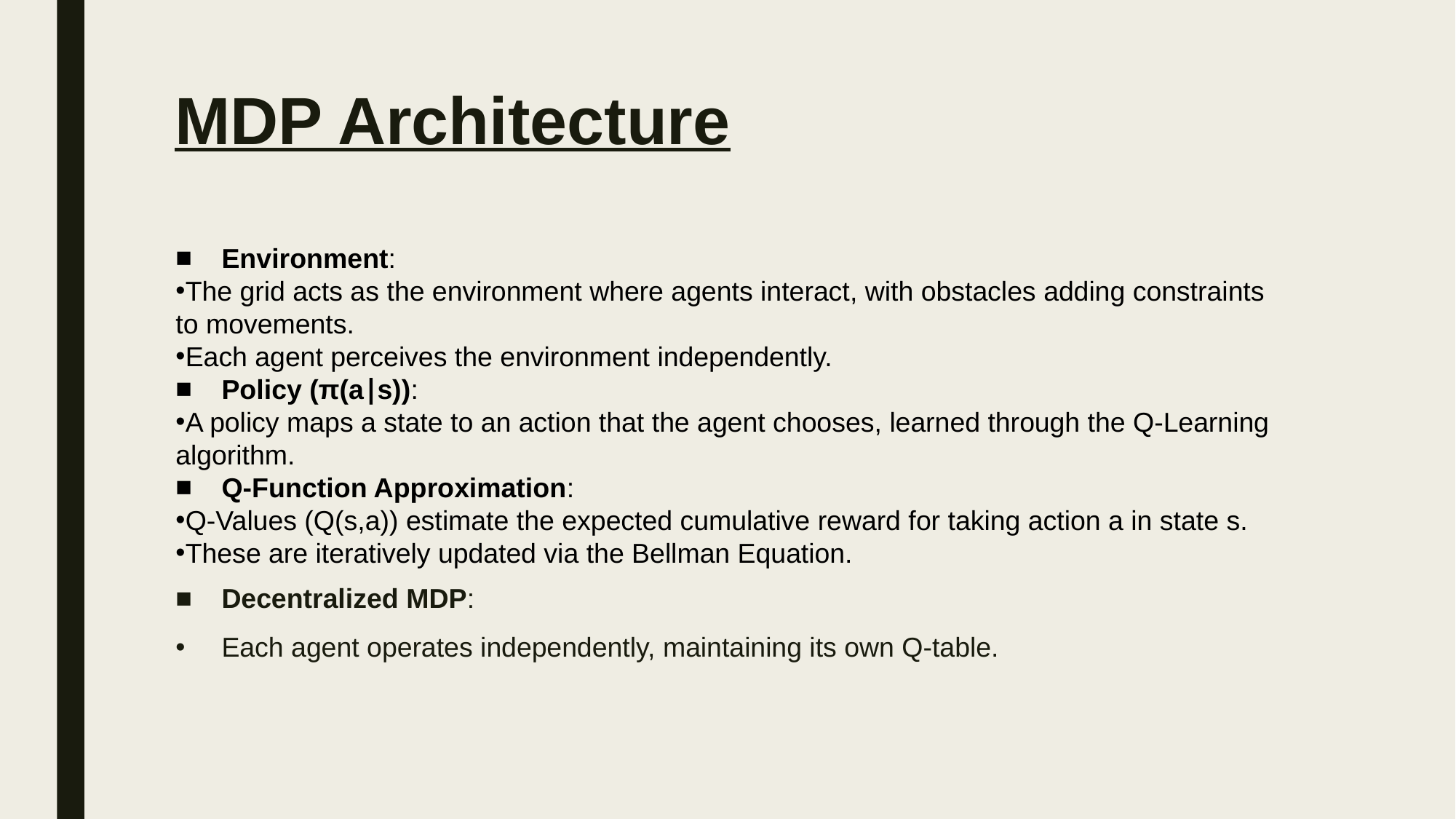

# MDP Architecture
Environment:
The grid acts as the environment where agents interact, with obstacles adding constraints to movements.
Each agent perceives the environment independently.
Policy (π(a∣s)):
A policy maps a state to an action that the agent chooses, learned through the Q-Learning algorithm.
Q-Function Approximation:
Q-Values (Q(s,a)) estimate the expected cumulative reward for taking action a in state s.
These are iteratively updated via the Bellman Equation.
Decentralized MDP:
Each agent operates independently, maintaining its own Q-table.